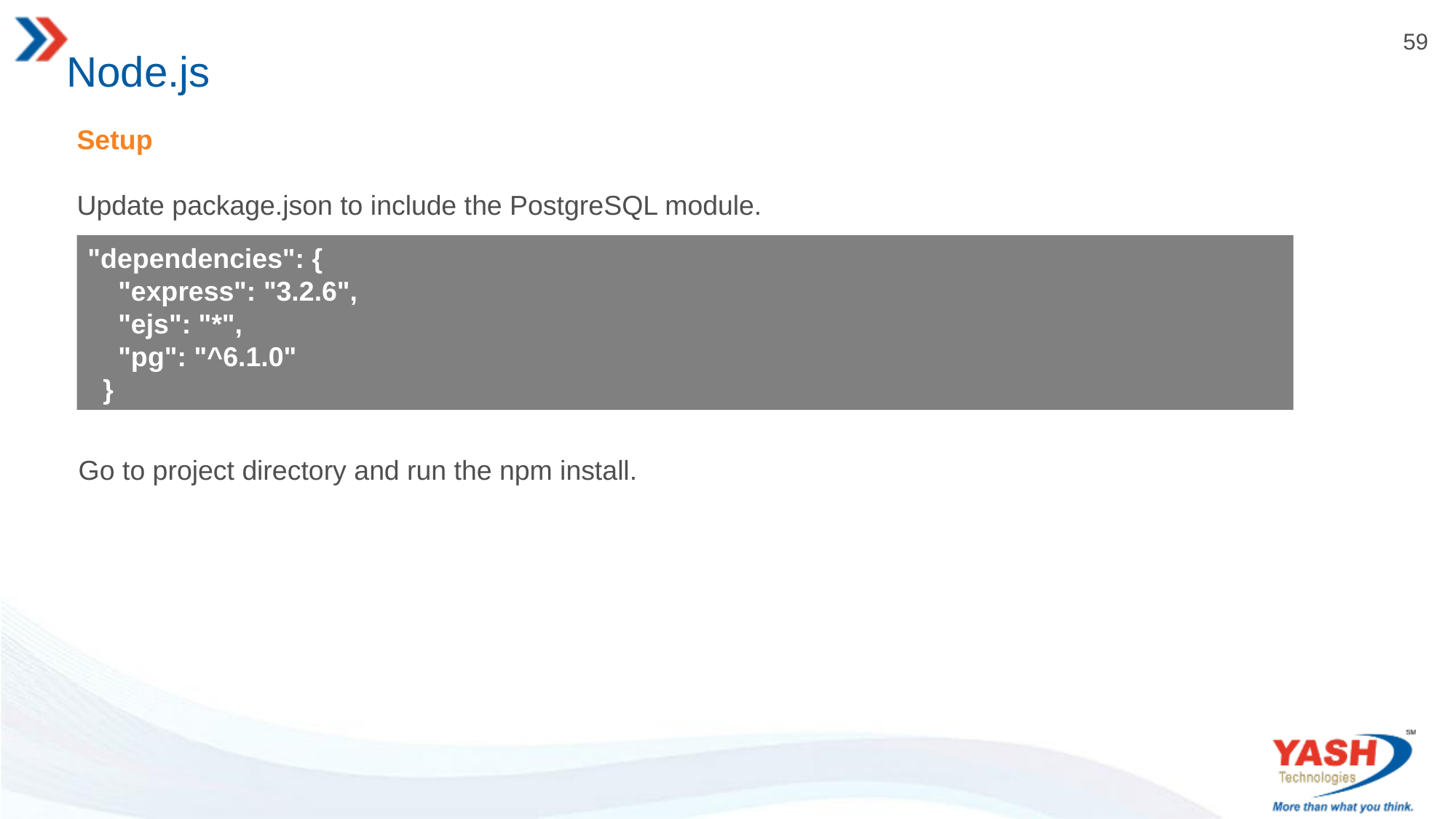

# Node.js
Setup

Update package.json to include the PostgreSQL module.
"dependencies": {
    "express": "3.2.6",
    "ejs": "*",
    "pg": "^6.1.0"
  }
Go to project directory and run the npm install.